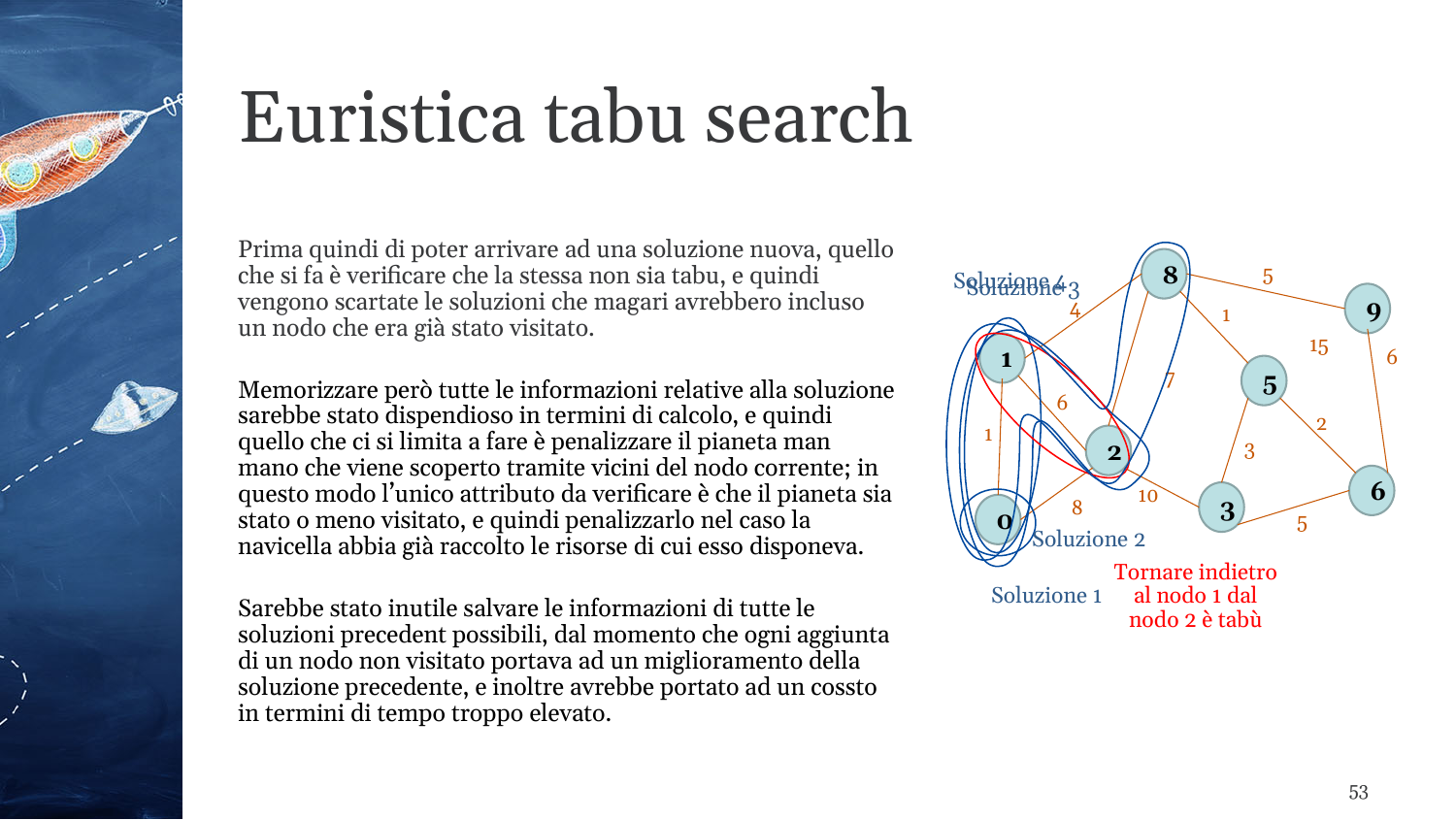

# Euristica tabu search
Prima quindi di poter arrivare ad una soluzione nuova, quello che si fa è verificare che la stessa non sia tabu, e quindi vengono scartate le soluzioni che magari avrebbero incluso un nodo che era già stato visitato.

Memorizzare però tutte le informazioni relative alla soluzione sarebbe stato dispendioso in termini di calcolo, e quindi quello che ci si limita a fare è penalizzare il pianeta man mano che viene scoperto tramite vicini del nodo corrente; in questo modo l’unico attributo da verificare è che il pianeta sia stato o meno visitato, e quindi penalizzarlo nel caso la navicella abbia già raccolto le risorse di cui esso disponeva.

Sarebbe stato inutile salvare le informazioni di tutte le soluzioni precedent possibili, dal momento che ogni aggiunta di un nodo non visitato portava ad un miglioramento della soluzione precedente, e inoltre avrebbe portato ad un cossto in termini di tempo troppo elevato.

8
5
9
4
1
15
1
6
5
7
6
2
1
2
3
6
10
3
8
0
5
Soluzione 4
Soluzione 3

Soluzione 2
Tornare indietro al nodo 1 dal nodo 2 è tabù
Soluzione 1
53